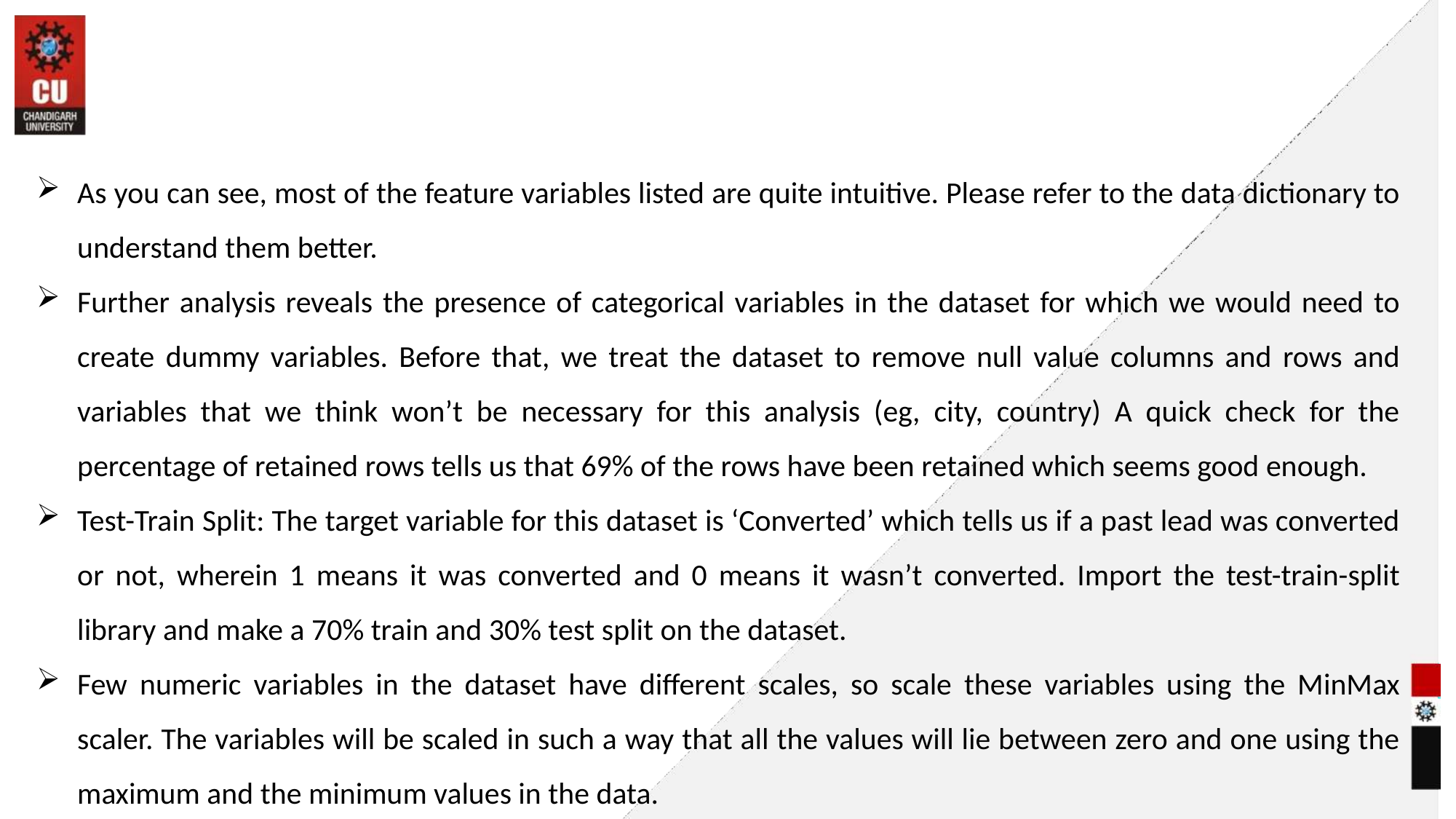

#
As you can see, most of the feature variables listed are quite intuitive. Please refer to the data dictionary to understand them better.
Further analysis reveals the presence of categorical variables in the dataset for which we would need to create dummy variables. Before that, we treat the dataset to remove null value columns and rows and variables that we think won’t be necessary for this analysis (eg, city, country) A quick check for the percentage of retained rows tells us that 69% of the rows have been retained which seems good enough.
Test-Train Split: The target variable for this dataset is ‘Converted’ which tells us if a past lead was converted or not, wherein 1 means it was converted and 0 means it wasn’t converted. Import the test-train-split library and make a 70% train and 30% test split on the dataset.
Few numeric variables in the dataset have different scales, so scale these variables using the MinMax scaler. The variables will be scaled in such a way that all the values will lie between zero and one using the maximum and the minimum values in the data.